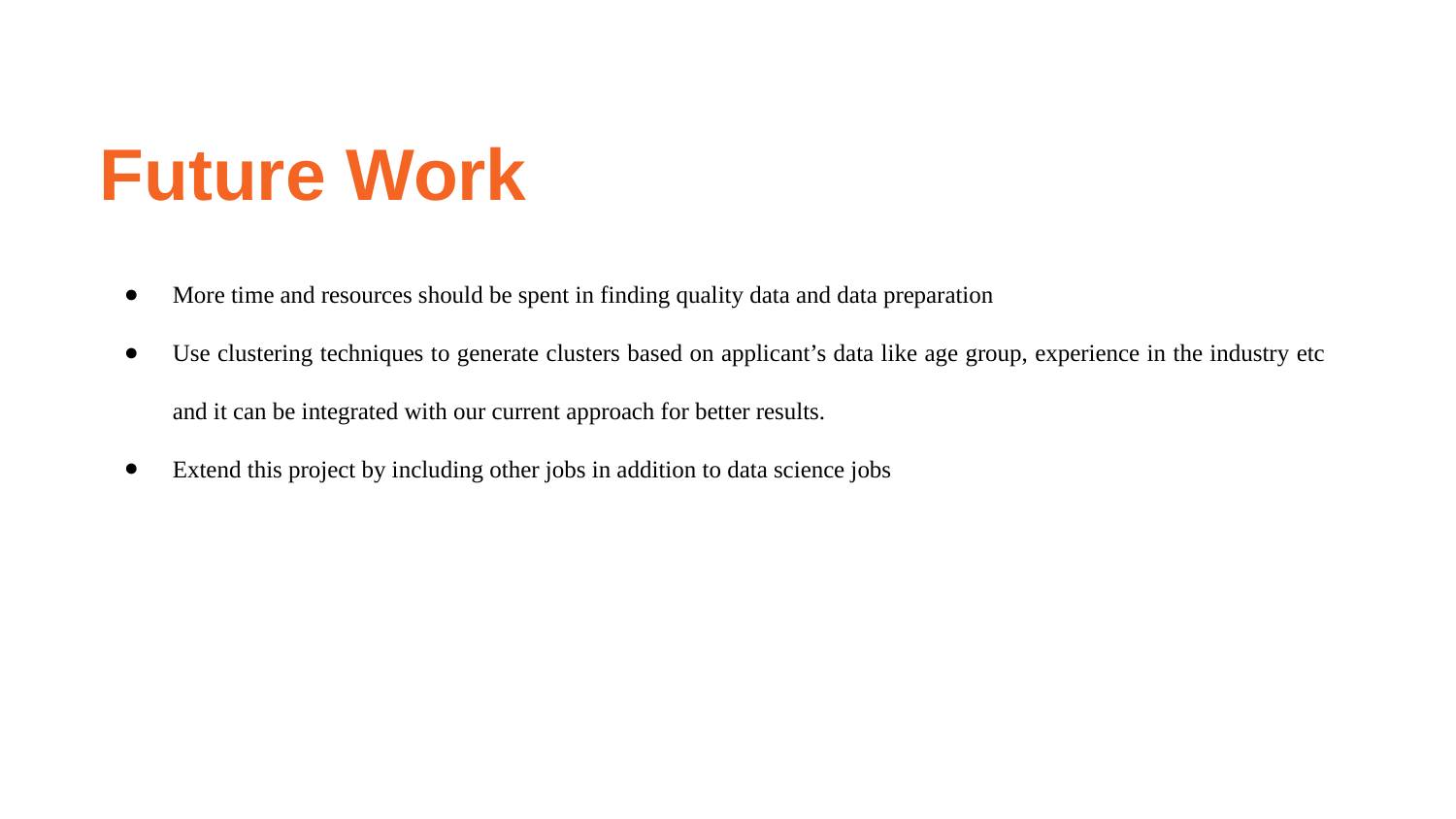

Future Work
More time and resources should be spent in finding quality data and data preparation
Use clustering techniques to generate clusters based on applicant’s data like age group, experience in the industry etc and it can be integrated with our current approach for better results.
Extend this project by including other jobs in addition to data science jobs